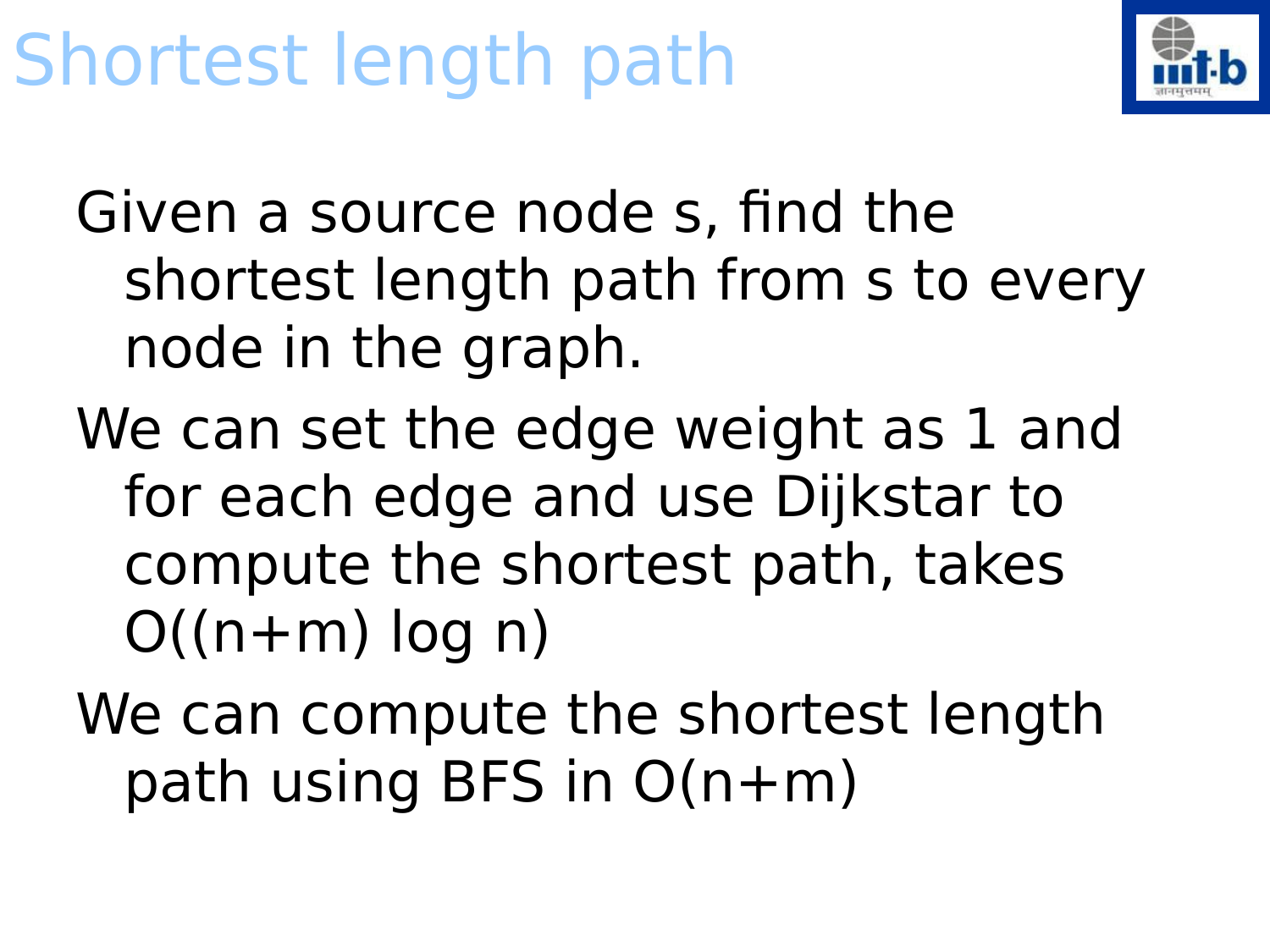

# Shortest length path
Given a source node s, find the shortest length path from s to every node in the graph.
We can set the edge weight as 1 and for each edge and use Dijkstar to compute the shortest path, takes O((n+m) log n)
We can compute the shortest length path using BFS in O(n+m)